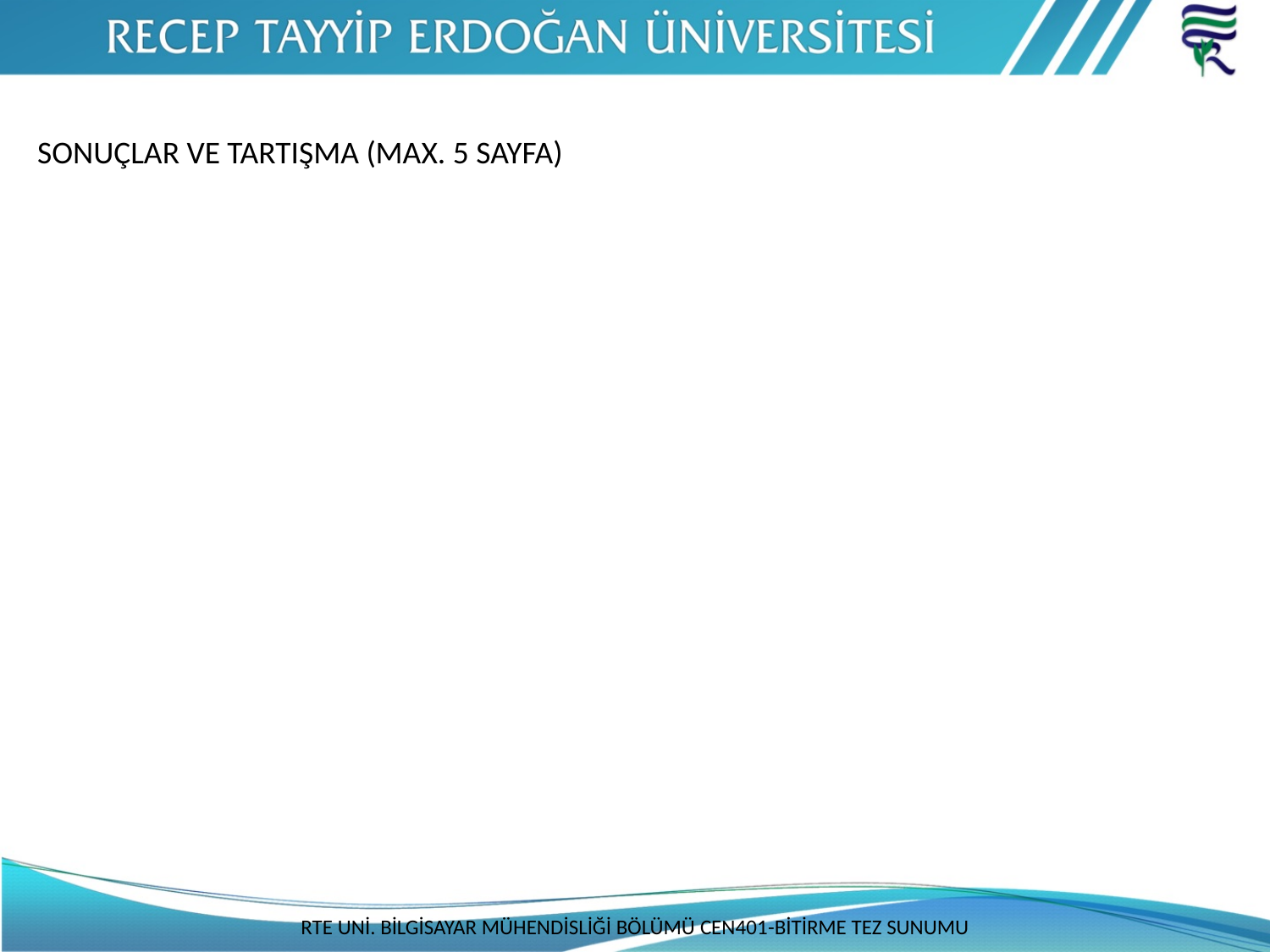

SONUÇLAR VE TARTIŞMA (MAX. 5 SAYFA)
RTE UNİ. BİLGİSAYAR MÜHENDİSLİĞİ BÖLÜMÜ CEN401-BİTİRME TEZ SUNUMU